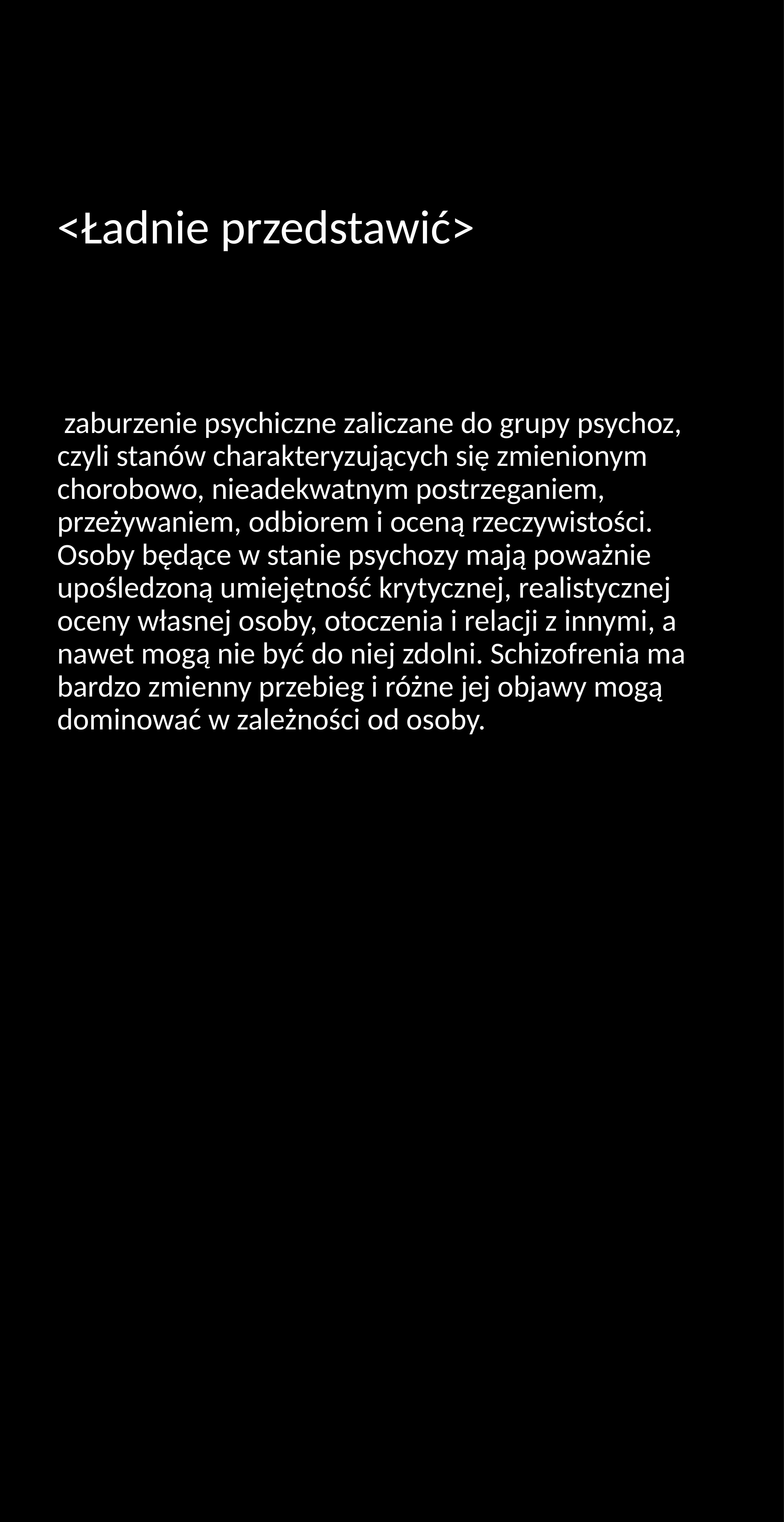

# <Ładnie przedstawić>
 zaburzenie psychiczne zaliczane do grupy psychoz, czyli stanów charakteryzujących się zmienionym chorobowo, nieadekwatnym postrzeganiem, przeżywaniem, odbiorem i oceną rzeczywistości. Osoby będące w stanie psychozy mają poważnie upośledzoną umiejętność krytycznej, realistycznej oceny własnej osoby, otoczenia i relacji z innymi, a nawet mogą nie być do niej zdolni. Schizofrenia ma bardzo zmienny przebieg i różne jej objawy mogą dominować w zależności od osoby.